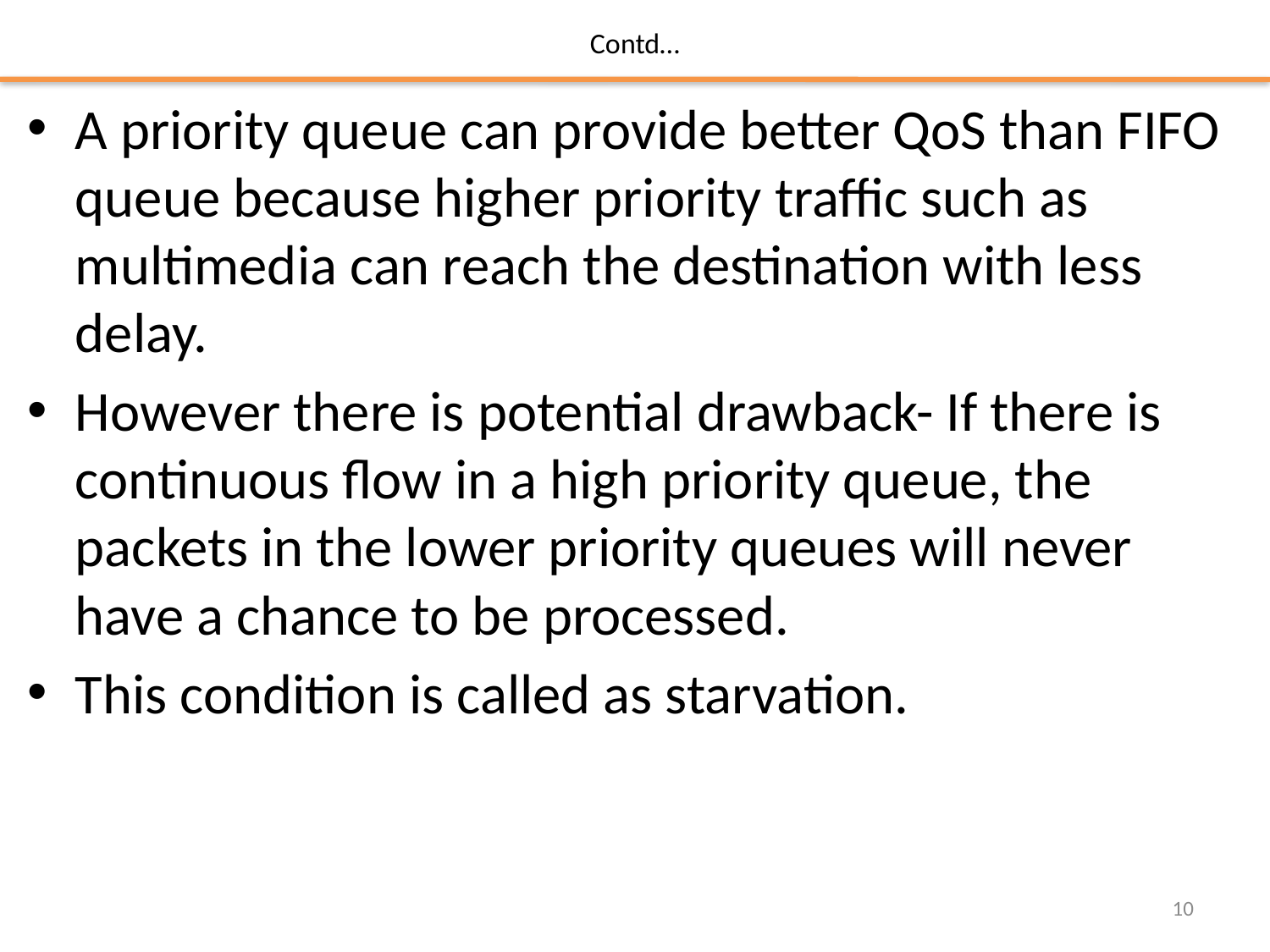

# Contd…
A priority queue can provide better QoS than FIFO queue because higher priority traffic such as multimedia can reach the destination with less delay.
However there is potential drawback- If there is continuous flow in a high priority queue, the packets in the lower priority queues will never have a chance to be processed.
This condition is called as starvation.
10